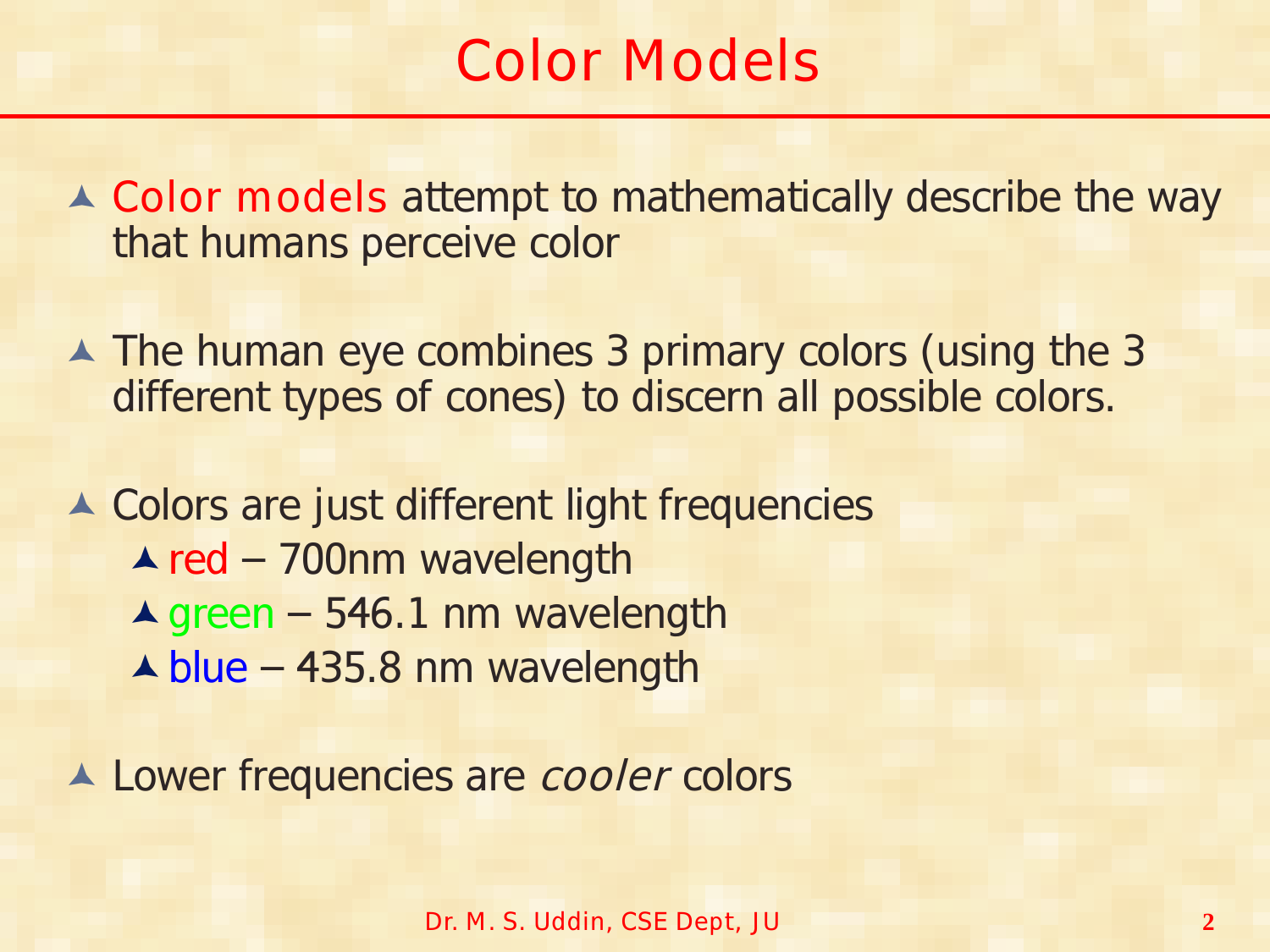

# Color Models
Color models attempt to mathematically describe the way that humans perceive color

The human eye combines 3 primary colors (using the 3 different types of cones) to discern all possible colors.

Colors are just different light frequencies
red – 700nm wavelength
green – 546.1 nm wavelength
blue – 435.8 nm wavelength

Lower frequencies are cooler colors
Dr. M. S. Uddin, CSE Dept, JU
2